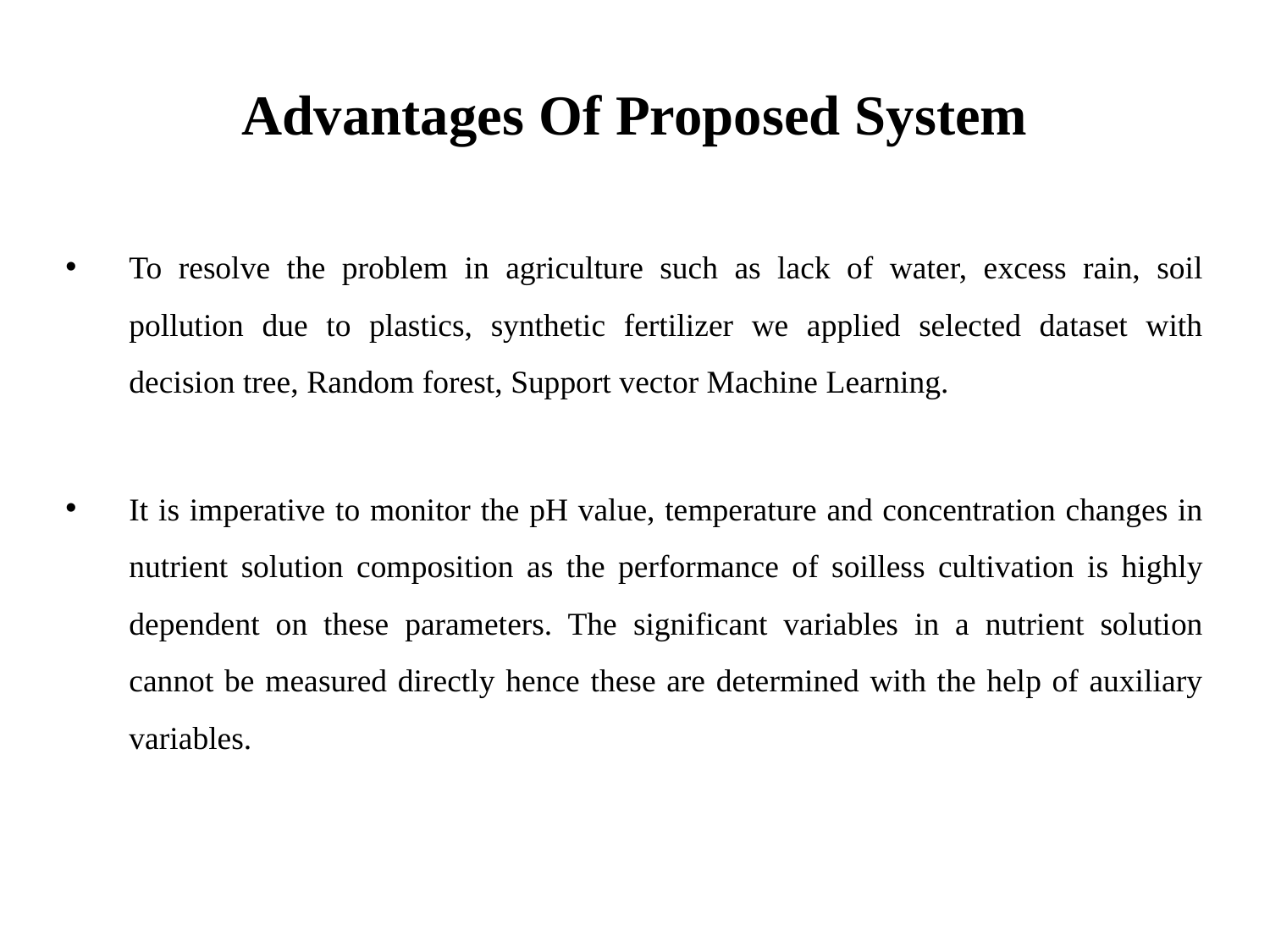

# Advantages Of Proposed System
To resolve the problem in agriculture such as lack of water, excess rain, soil pollution due to plastics, synthetic fertilizer we applied selected dataset with decision tree, Random forest, Support vector Machine Learning.

It is imperative to monitor the pH value, temperature and concentration changes in nutrient solution composition as the performance of soilless cultivation is highly dependent on these parameters. The significant variables in a nutrient solution cannot be measured directly hence these are determined with the help of auxiliary variables.